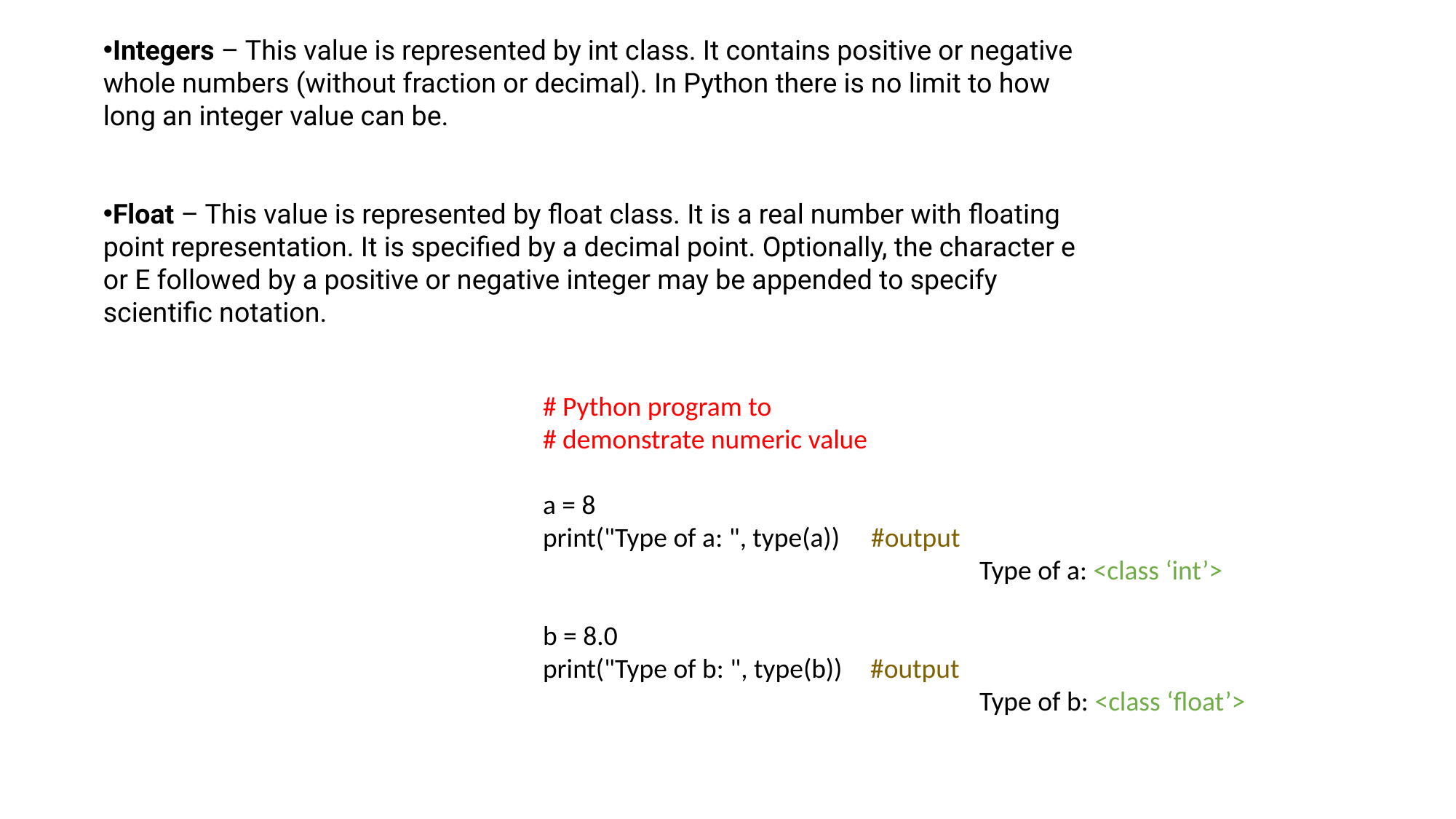

Integers – This value is represented by int class. It contains positive or negative whole numbers (without fraction or decimal). In Python there is no limit to how long an integer value can be.

Float – This value is represented by float class. It is a real number with floating point representation. It is specified by a decimal point. Optionally, the character e or E followed by a positive or negative integer may be appended to specify scientific notation.
# Python program to
# demonstrate numeric value

a = 8
print("Type of a: ", type(a))     #output
				Type of a: <class ‘int’>

b = 8.0
print("Type of b: ", type(b)) 	#output
				Type of b: <class ‘float’>